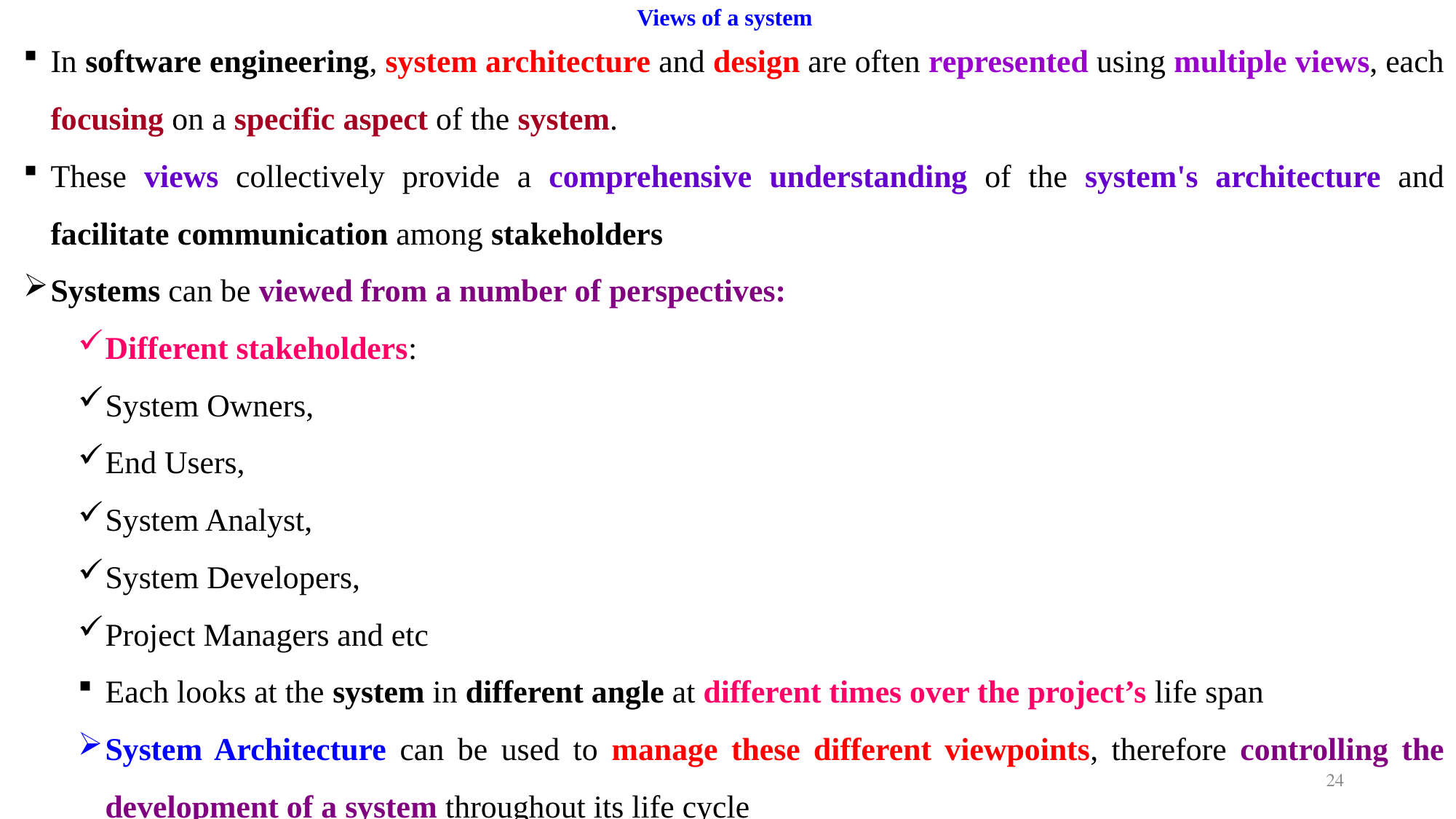

# Views of a system
In software engineering, system architecture and design are often represented using multiple views, each focusing on a specific aspect of the system.
These views collectively provide a comprehensive understanding of the system's architecture and facilitate communication among stakeholders
Systems can be viewed from a number of perspectives:
Different stakeholders:
System Owners,
End Users,
System Analyst,
System Developers,
Project Managers and etc
Each looks at the system in different angle at different times over the project’s life span
System Architecture can be used to manage these different viewpoints, therefore controlling the development of a system throughout its life cycle
24